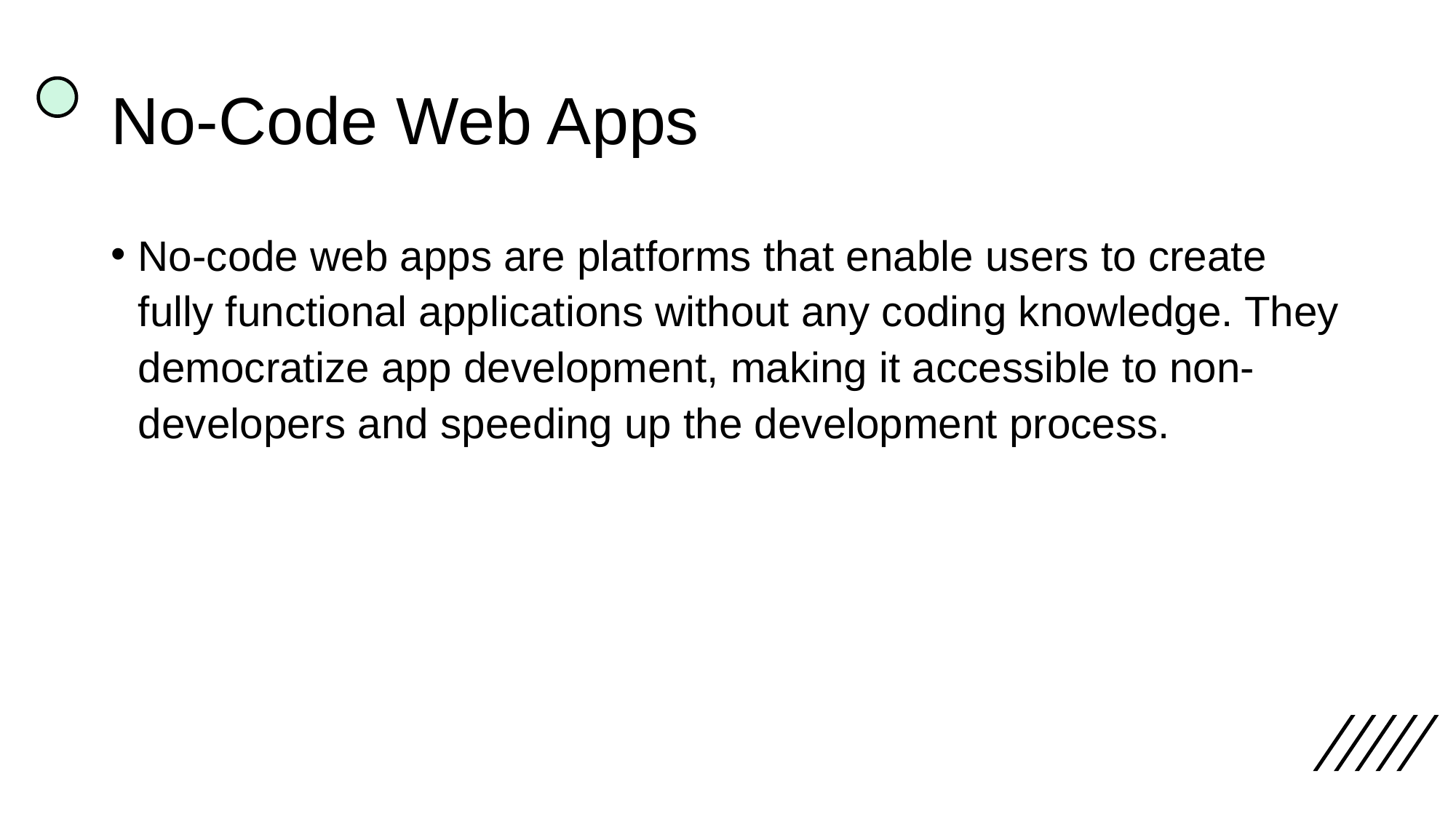

# No-Code Web Apps
No-code web apps are platforms that enable users to create fully functional applications without any coding knowledge. They democratize app development, making it accessible to non-developers and speeding up the development process.